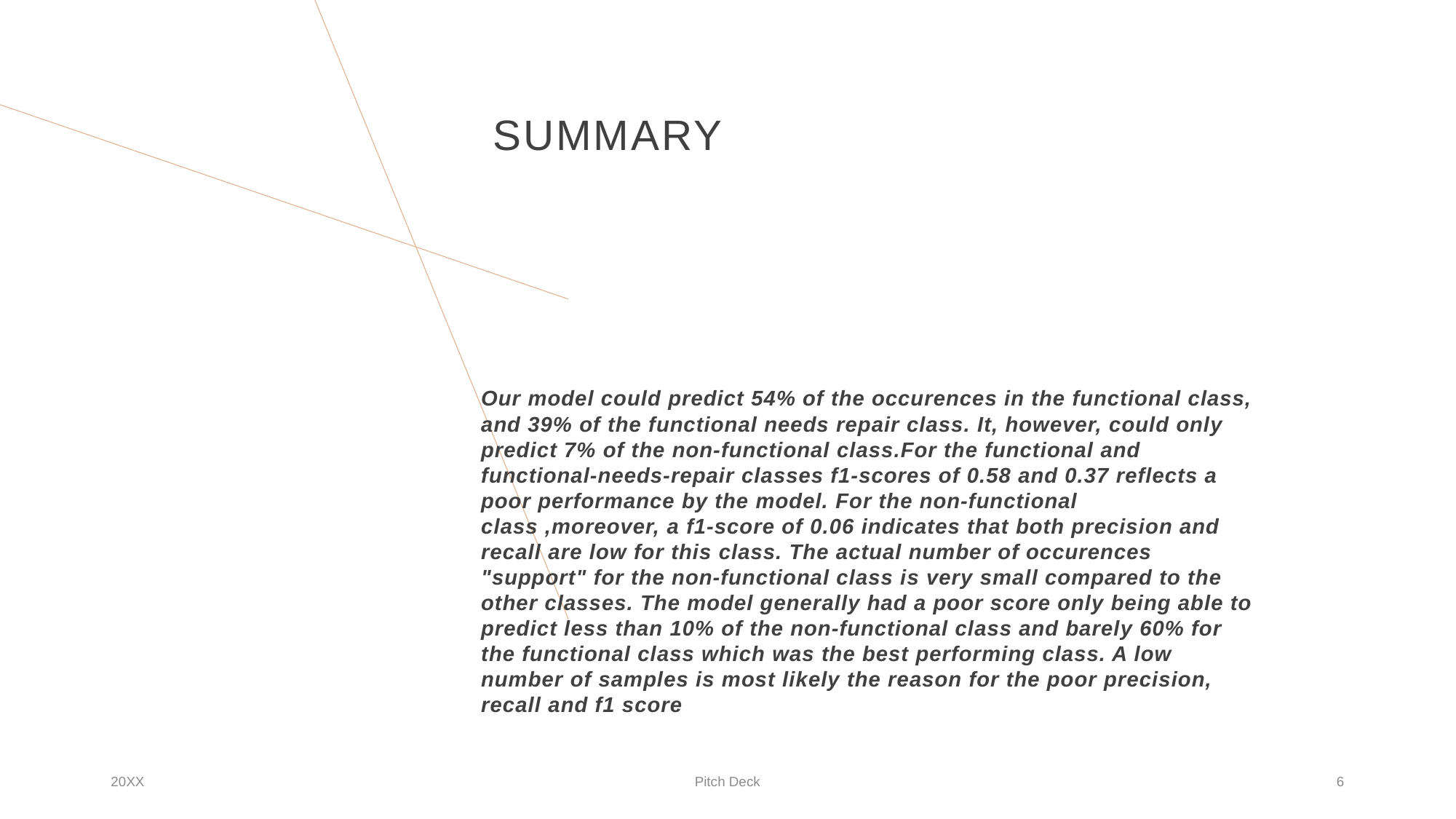

# SUMMARY
Our model could predict 54% of the occurences in the functional class, and 39% of the functional needs repair class. It, however, could only predict 7% of the non-functional class.For the functional and functional-needs-repair classes f1-scores of 0.58 and 0.37 reflects a poor performance by the model. For the non-functional class ,moreover, a f1-score of 0.06 indicates that both precision and recall are low for this class. The actual number of occurences "support" for the non-functional class is very small compared to the other classes. The model generally had a poor score only being able to predict less than 10% of the non-functional class and barely 60% for the functional class which was the best performing class. A low number of samples is most likely the reason for the poor precision, recall and f1 score
20XX
Pitch Deck
6